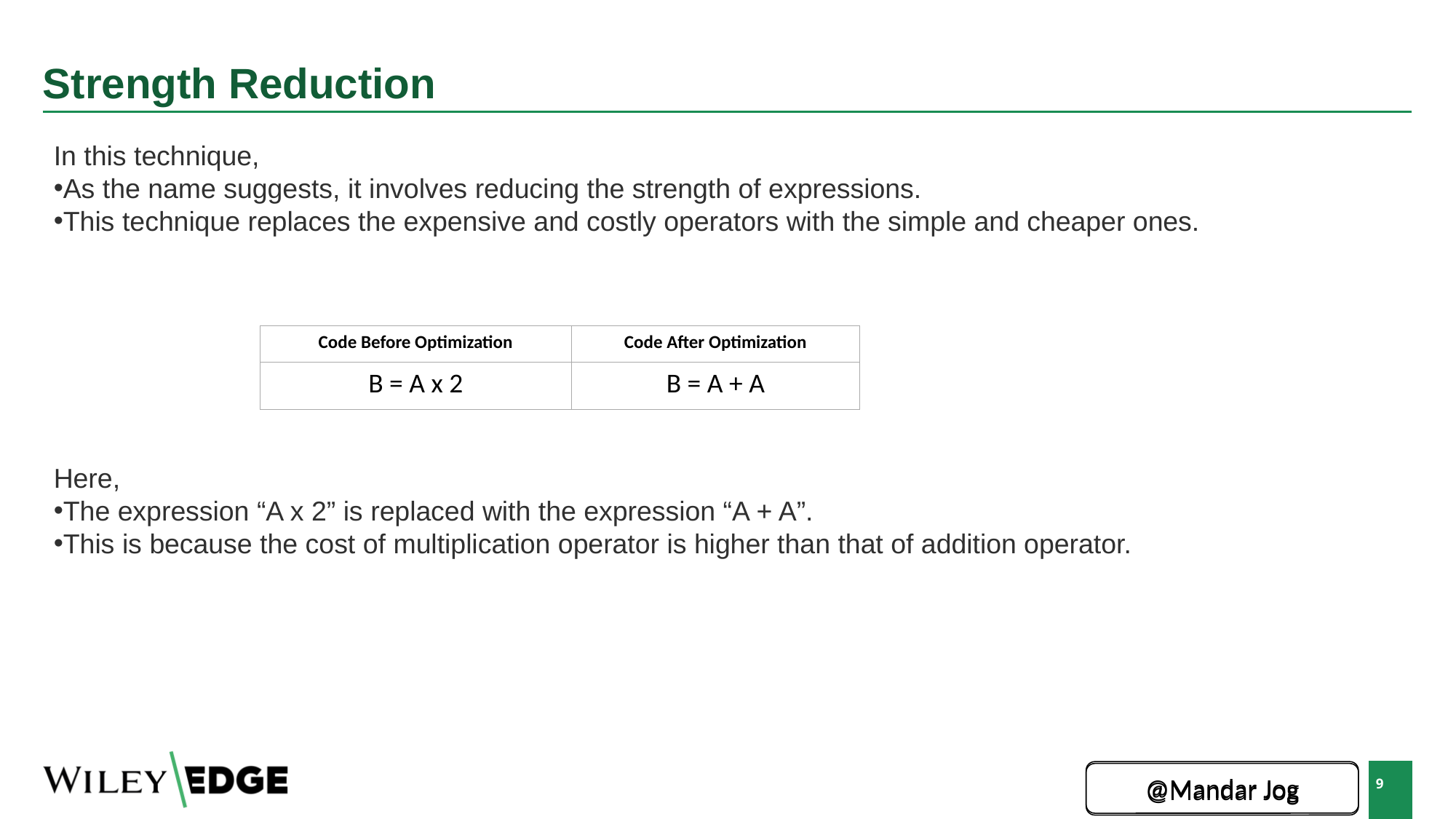

# Strength Reduction
In this technique,
As the name suggests, it involves reducing the strength of expressions.
This technique replaces the expensive and costly operators with the simple and cheaper ones.
| Code Before Optimization | Code After Optimization |
| --- | --- |
| B = A x 2 | B = A + A |
Here,
The expression “A x 2” is replaced with the expression “A + A”.
This is because the cost of multiplication operator is higher than that of addition operator.